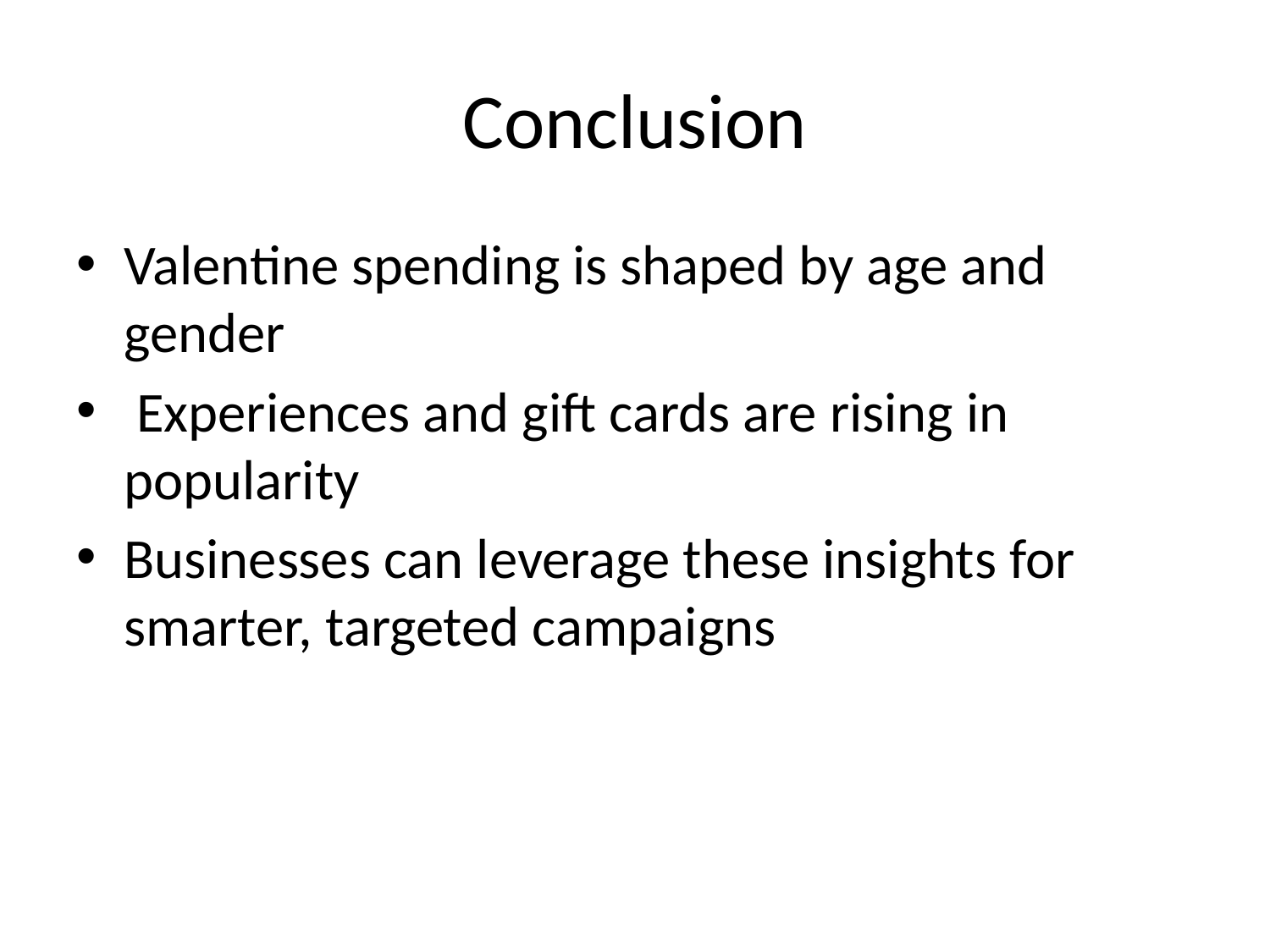

# Conclusion
Valentine spending is shaped by age and gender
 Experiences and gift cards are rising in popularity
Businesses can leverage these insights for smarter, targeted campaigns